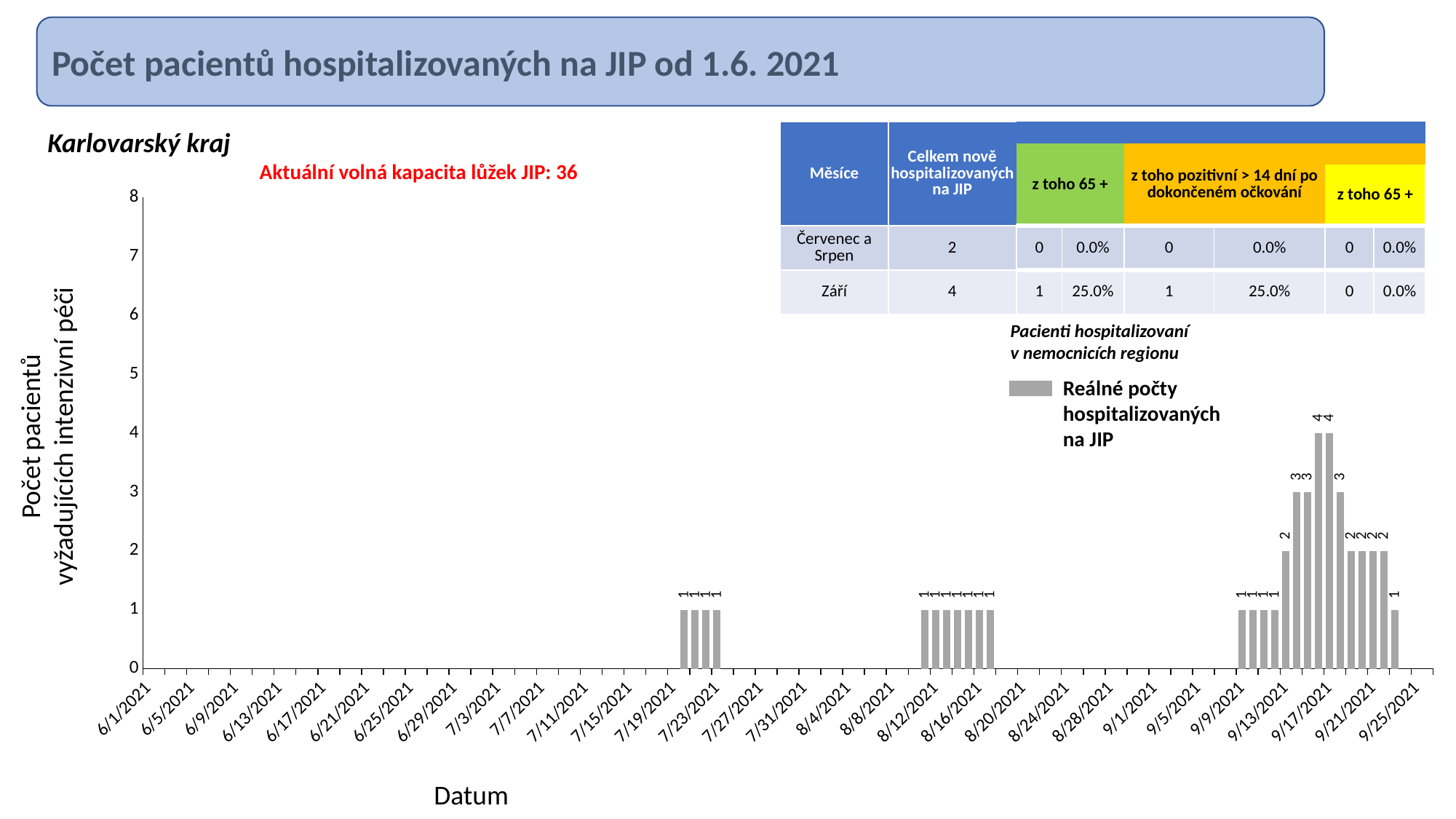

Počet pacientů hospitalizovaných na JIP od 1.6. 2021
Karlovarský kraj
|  |
| --- |
| Aktuální volná kapacita lůžek JIP: 36 |
| Měsíce | Celkem nově hospitalizovaných na JIP |  |  |  |  |  |  |
| --- | --- | --- | --- | --- | --- | --- | --- |
|  |  | z toho 65 + |  | z toho pozitivní > 14 dní po dokončeném očkování |  |  |  |
|  |  |  |  |  |  | z toho 65 + |  |
| Červenec a Srpen | 2 | 0 | 0.0% | 0 | 0.0% | 0 | 0.0% |
| Září | 4 | 1 | 25.0% | 1 | 25.0% | 0 | 0.0% |

### Chart

| Category |  |  |  |  |  |  |
|---|---|---|---|---|---|---|
| 44348 | None | None | None | None | None | None |
| 44349 | None | None | None | None | None | None |
| 44350 | None | None | None | None | None | None |
| 44351 | None | None | None | None | None | None |
| 44352 | None | None | None | None | None | None |
| 44353 | None | None | None | None | None | None |
| 44354 | None | None | None | None | None | None |
| 44355 | None | None | None | None | None | None |
| 44356 | None | None | None | None | None | None |
| 44357 | None | None | None | None | None | None |
| 44358 | None | None | None | None | None | None |
| 44359 | None | None | None | None | None | None |
| 44360 | None | None | None | None | None | None |
| 44361 | None | None | None | None | None | None |
| 44362 | None | None | None | None | None | None |
| 44363 | None | None | None | None | None | None |
| 44364 | None | None | None | None | None | None |
| 44365 | None | None | None | None | None | None |
| 44366 | None | None | None | None | None | None |
| 44367 | None | None | None | None | None | None |
| 44368 | None | None | None | None | None | None |
| 44369 | None | None | None | None | None | None |
| 44370 | None | None | None | None | None | None |
| 44371 | None | None | None | None | None | None |
| 44372 | None | None | None | None | None | None |
| 44373 | None | None | None | None | None | None |
| 44374 | None | None | None | None | None | None |
| 44375 | None | None | None | None | None | None |
| 44376 | None | None | None | None | None | None |
| 44377 | None | None | None | None | None | None |
| 44378 | None | None | None | None | None | None |
| 44379 | None | None | None | None | None | None |
| 44380 | None | None | None | None | None | None |
| 44381 | None | None | None | None | None | None |
| 44382 | None | None | None | None | None | None |
| 44383 | None | None | None | None | None | None |
| 44384 | None | None | None | None | None | None |
| 44385 | None | None | None | None | None | None |
| 44386 | None | None | None | None | None | None |
| 44387 | None | None | None | None | None | None |
| 44388 | None | None | None | None | None | None |
| 44389 | None | None | None | None | None | None |
| 44390 | None | None | None | None | None | None |
| 44391 | None | None | None | None | None | None |
| 44392 | None | None | None | None | None | None |
| 44393 | None | None | None | None | None | None |
| 44394 | None | None | None | None | None | None |
| 44395 | None | None | None | None | None | None |
| 44396 | None | None | None | None | None | None |
| 44397 | 1.0 | None | None | None | None | None |
| 44398 | 1.0 | None | None | None | None | None |
| 44399 | 1.0 | None | None | None | None | None |
| 44400 | 1.0 | None | None | None | None | None |
| 44401 | None | None | None | None | None | None |
| 44402 | None | None | None | None | None | None |
| 44403 | None | None | None | None | None | None |
| 44404 | None | None | None | None | None | None |
| 44405 | None | None | None | None | None | None |
| 44406 | None | None | None | None | None | None |
| 44407 | None | None | None | None | None | None |
| 44408 | None | None | None | None | None | None |
| 44409 | None | None | None | None | None | None |
| 44410 | None | None | None | None | None | None |
| 44411 | None | None | None | None | None | None |
| 44412 | None | None | None | None | None | None |
| 44413 | None | None | None | None | None | None |
| 44414 | None | None | None | None | None | None |
| 44415 | None | None | None | None | None | None |
| 44416 | None | None | None | None | None | None |
| 44417 | None | None | None | None | None | None |
| 44418 | None | None | None | None | None | None |
| 44419 | 1.0 | None | None | None | None | None |
| 44420 | 1.0 | None | None | None | None | None |
| 44421 | 1.0 | None | None | None | None | None |
| 44422 | 1.0 | None | None | None | None | None |
| 44423 | 1.0 | None | None | None | None | None |
| 44424 | 1.0 | None | None | None | None | None |
| 44425 | 1.0 | None | None | None | None | None |
| 44426 | None | None | None | None | None | None |
| 44427 | None | None | None | None | None | None |
| 44428 | None | None | None | None | None | None |
| 44429 | None | None | None | None | None | None |
| 44430 | None | None | None | None | None | None |
| 44431 | None | None | None | None | None | None |
| 44432 | None | None | None | None | None | None |
| 44433 | None | None | None | None | None | None |
| 44434 | None | None | None | None | None | None |
| 44435 | None | None | None | None | None | None |
| 44436 | None | None | None | None | None | None |
| 44437 | None | None | None | None | None | None |
| 44438 | None | None | None | None | None | None |
| 44439 | None | None | None | None | None | None |
| 44440 | None | None | None | None | None | None |
| 44441 | None | None | None | None | None | None |
| 44442 | None | None | None | None | None | None |
| 44443 | None | None | None | None | None | None |
| 44444 | None | None | None | None | None | None |
| 44445 | None | None | None | None | None | None |
| 44446 | None | None | None | None | None | None |
| 44447 | None | None | None | None | None | None |
| 44448 | 1.0 | None | None | None | None | None |
| 44449 | 1.0 | None | None | None | None | None |
| 44450 | 1.0 | None | None | None | None | None |
| 44451 | 1.0 | None | None | None | None | None |
| 44452 | 2.0 | None | None | None | None | None |
| 44453 | 3.0 | None | None | None | None | None |
| 44454 | 3.0 | None | None | None | None | None |
| 44455 | 4.0 | None | None | None | None | None |
| 44456 | 4.0 | None | None | None | None | None |
| 44457 | 3.0 | None | None | None | None | None |
| 44458 | 2.0 | None | None | None | None | None |
| 44459 | 2.0 | None | None | None | None | None |
| 44460 | 2.0 | None | None | None | None | None |
| 44461 | 2.0 | None | None | None | None | None |
| 44462 | 1.0 | None | None | None | None | None |
| 44463 | None | None | None | None | None | None |
| 44464 | None | None | None | None | None | None |
| 44465 | None | None | None | None | None | None |
|  | None | None | None | None | None | None |
|  | None | None | None | None | None | None |
|  | None | None | None | None | None | None |
|  | None | None | None | None | None | None |
|  | None | None | None | None | None | None |
|  | None | None | None | None | None | None |
|  | None | None | None | None | None | None |
|  | None | None | None | None | None | None |
|  | None | None | None | None | None | None |
|  | None | None | None | None | None | None |
|  | None | None | None | None | None | None |
|  | None | None | None | None | None | None |
|  | None | None | None | None | None | None |
|  | None | None | None | None | None | None |
|  | None | None | None | None | None | None |
|  | None | None | None | None | None | None |
|  | None | None | None | None | None | None |
|  | None | None | None | None | None | None |
|  | None | None | None | None | None | None |
|  | None | None | None | None | None | None |
|  | None | None | None | None | None | None |
|  | None | None | None | None | None | None |
|  | None | None | None | None | None | None |
|  | None | None | None | None | None | None |
|  | None | None | None | None | None | None |
|  | None | None | None | None | None | None |
|  | None | None | None | None | None | None |
|  | None | None | None | None | None | None |
|  | None | None | None | None | None | None |
|  | None | None | None | None | None | None |
|  | None | None | None | None | None | None |
|  | None | None | None | None | None | None |
|  | None | None | None | None | None | None |
|  | None | None | None | None | None | None |
|  | None | None | None | None | None | None |
|  | None | None | None | None | None | None |
|  | None | None | None | None | None | None |
|  | None | None | None | None | None | None |
|  | None | None | None | None | None | None |
|  | None | None | None | None | None | None |
|  | None | None | None | None | None | None |
|  | None | None | None | None | None | None |
|  | None | None | None | None | None | None |
|  | None | None | None | None | None | None |
|  | None | None | None | None | None | None |
|  | None | None | None | None | None | None |
|  | None | None | None | None | None | None |
|  | None | None | None | None | None | None |
|  | None | None | None | None | None | None |
|  | None | None | None | None | None | None |
|  | None | None | None | None | None | None |
|  | None | None | None | None | None | None |
|  | None | None | None | None | None | None |
|  | None | None | None | None | None | None |
|  | None | None | None | None | None | None |
|  | None | None | None | None | None | None |
|  | None | None | None | None | None | None |
|  | None | None | None | None | None | None |
|  | None | None | None | None | None | None |
|  | None | None | None | None | None | None |
|  | None | None | None | None | None | None |
|  | None | None | None | None | None | None |
|  | None | None | None | None | None | None |
Pacienti hospitalizovaní v nemocnicích regionu
Reálné počty hospitalizovaných na JIP

Počet pacientů
vyžadujících intenzivní péči
Datum